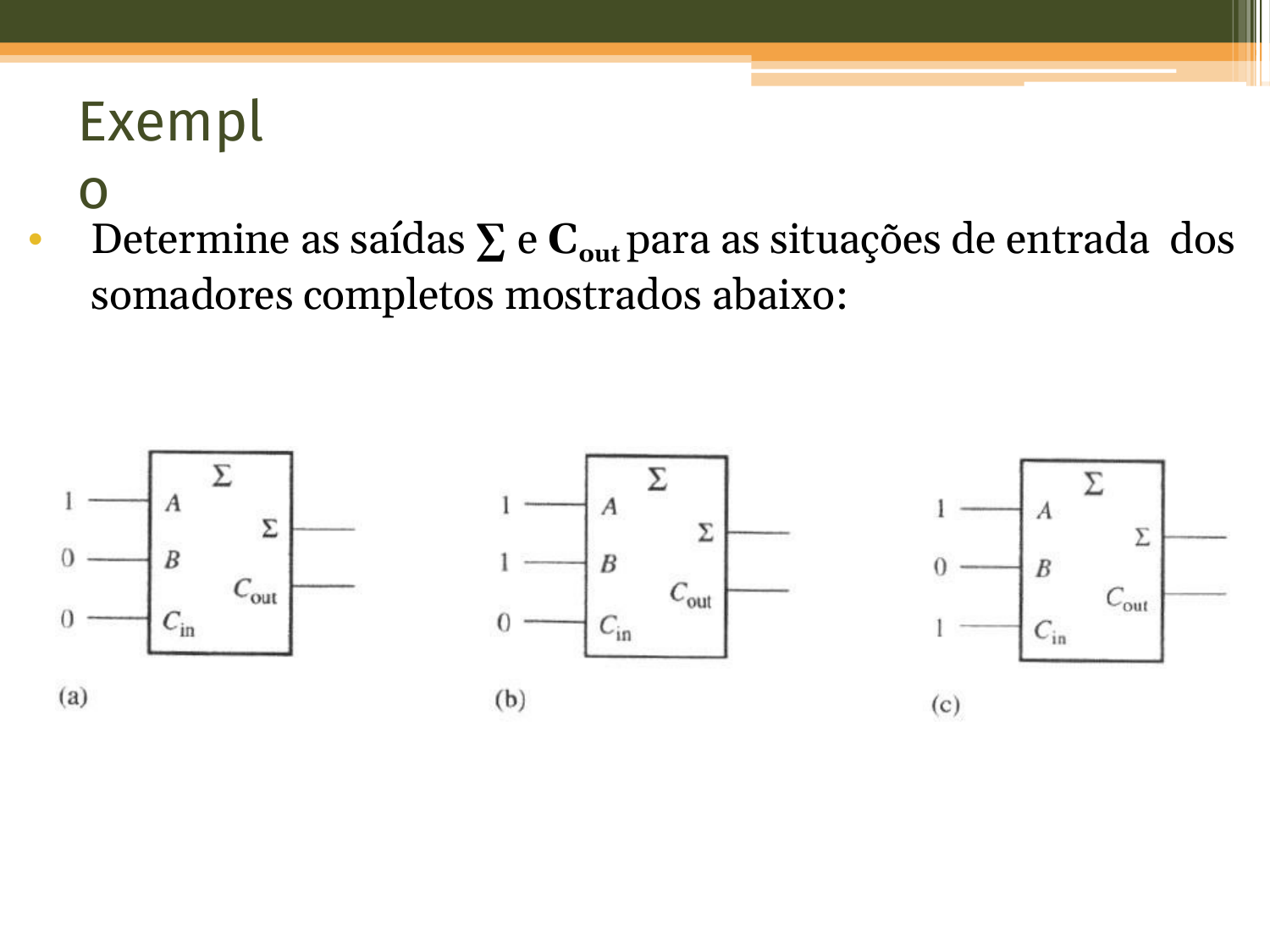

Exemplo
Determine as saídas ∑ e Cout para as situações de entrada  dos somadores completos mostrados abaixo: